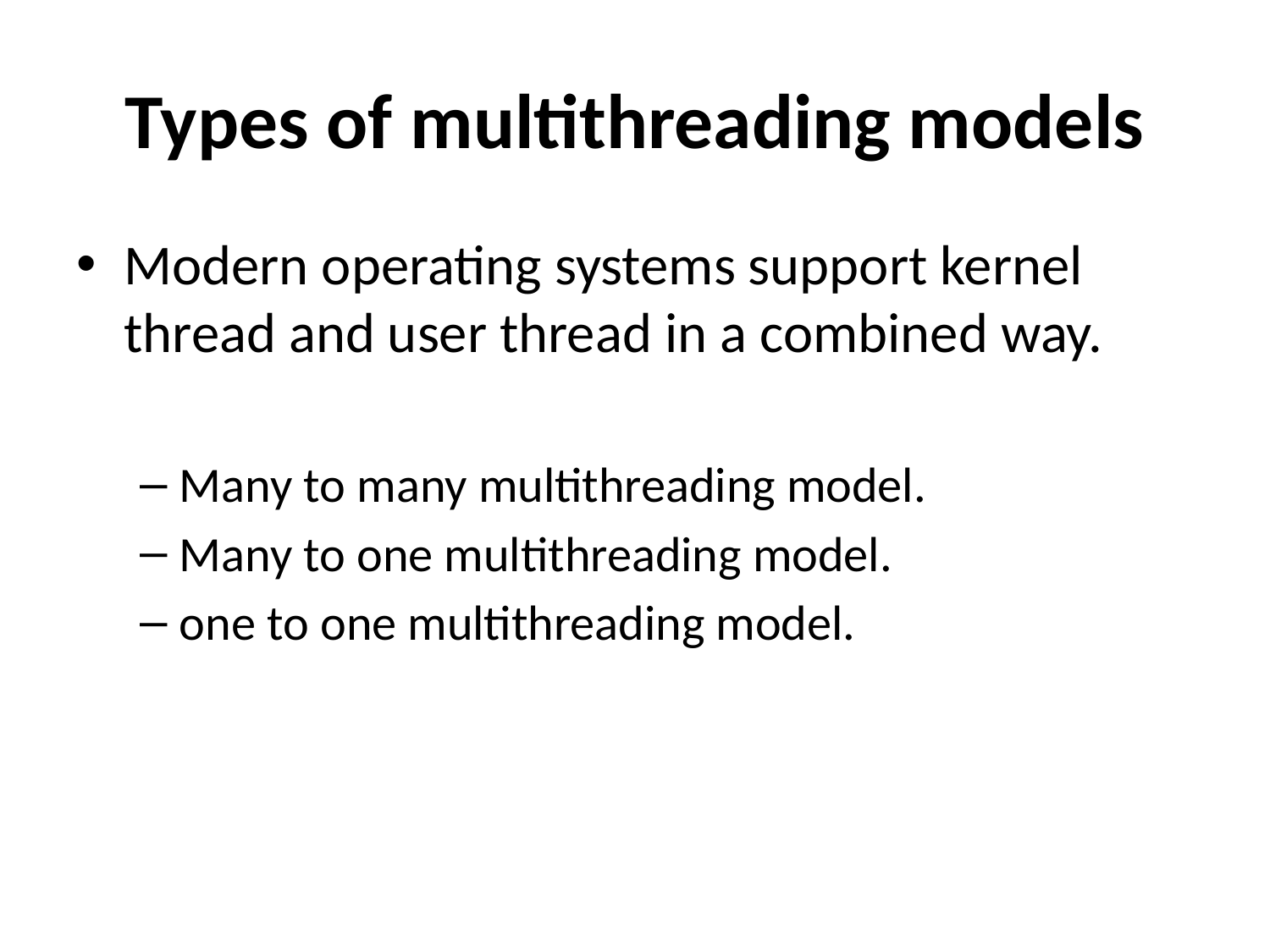

# Types of multithreading models
Modern operating systems support kernel thread and user thread in a combined way.

Many to many multithreading model.
Many to one multithreading model.
one to one multithreading model.